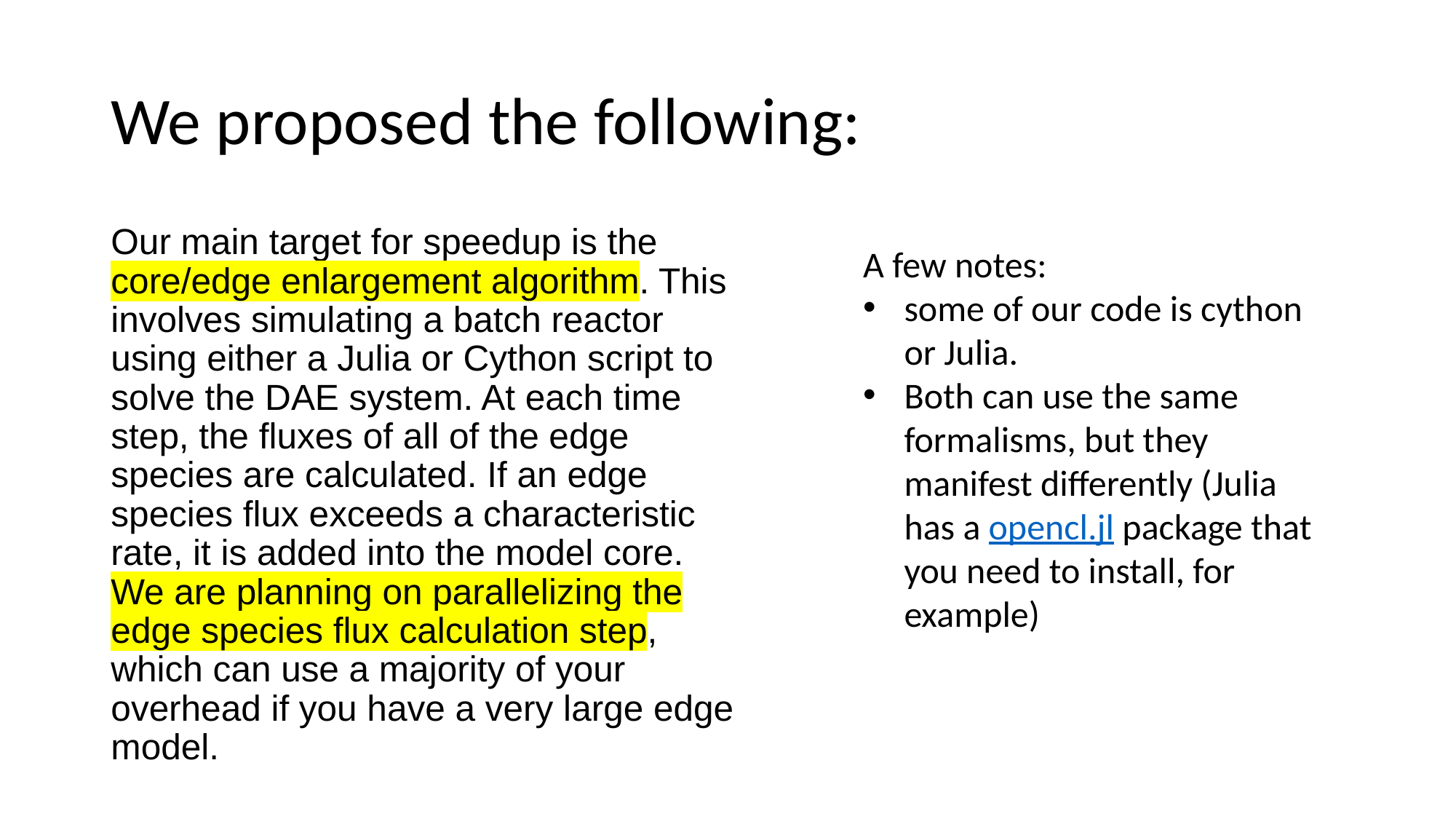

# We proposed the following:
Our main target for speedup is the core/edge enlargement algorithm. This involves simulating a batch reactor using either a Julia or Cython script to solve the DAE system. At each time step, the fluxes of all of the edge species are calculated. If an edge species flux exceeds a characteristic rate, it is added into the model core. We are planning on parallelizing the edge species flux calculation step, which can use a majority of your overhead if you have a very large edge model.

A few notes:
some of our code is cython or Julia.
Both can use the same formalisms, but they manifest differently (Julia has a opencl.jl package that you need to install, for example)